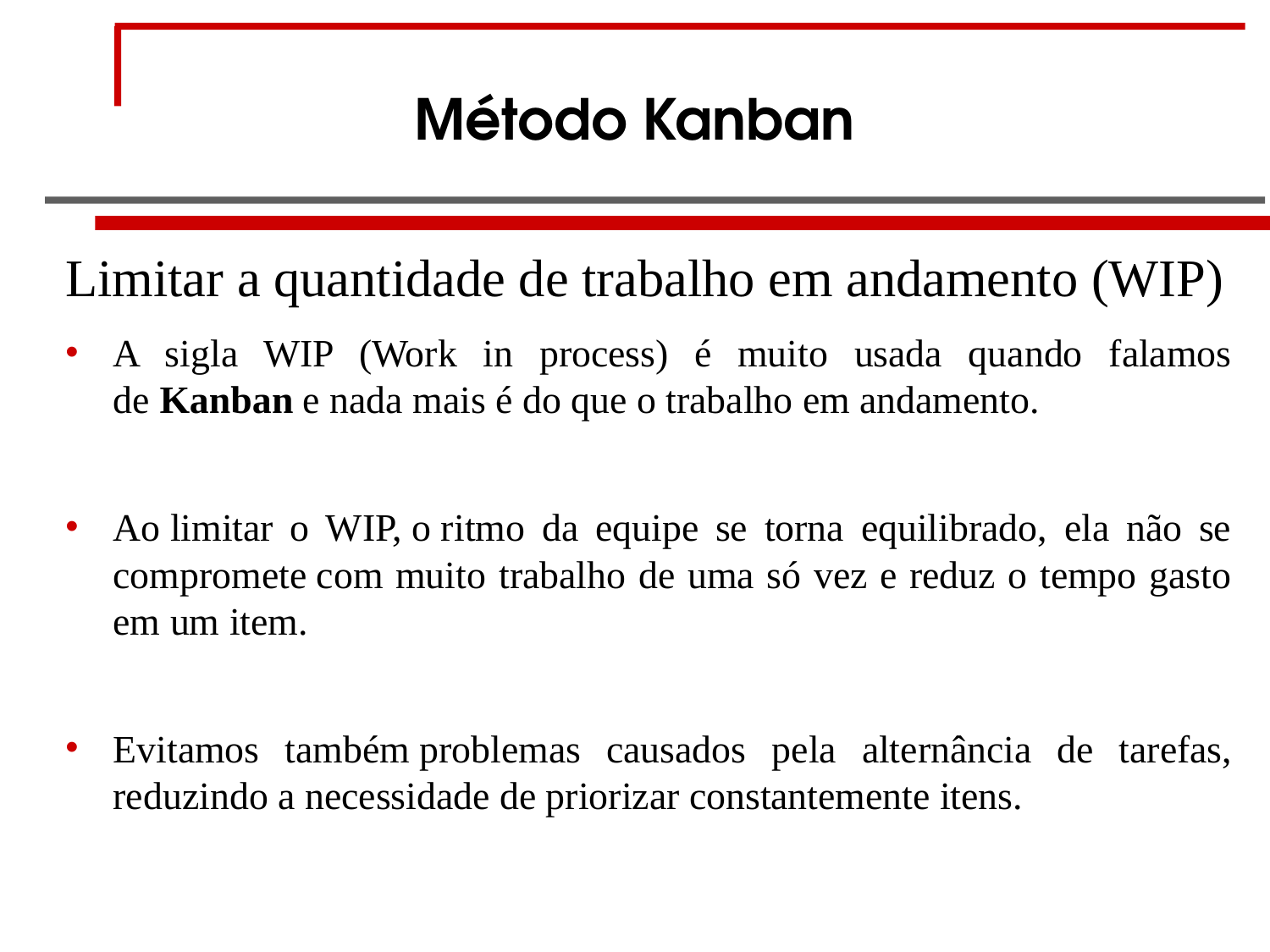

# Método Kanban
Limitar a quantidade de trabalho em andamento (WIP)
A sigla WIP (Work in process) é muito usada quando falamos de Kanban e nada mais é do que o trabalho em andamento.

Ao limitar o WIP, o ritmo da equipe se torna equilibrado, ela não se compromete com muito trabalho de uma só vez e reduz o tempo gasto em um item.

Evitamos também problemas causados ​​pela alternância de tarefas, reduzindo a necessidade de priorizar constantemente itens.

Luciana Leal
19 / 61